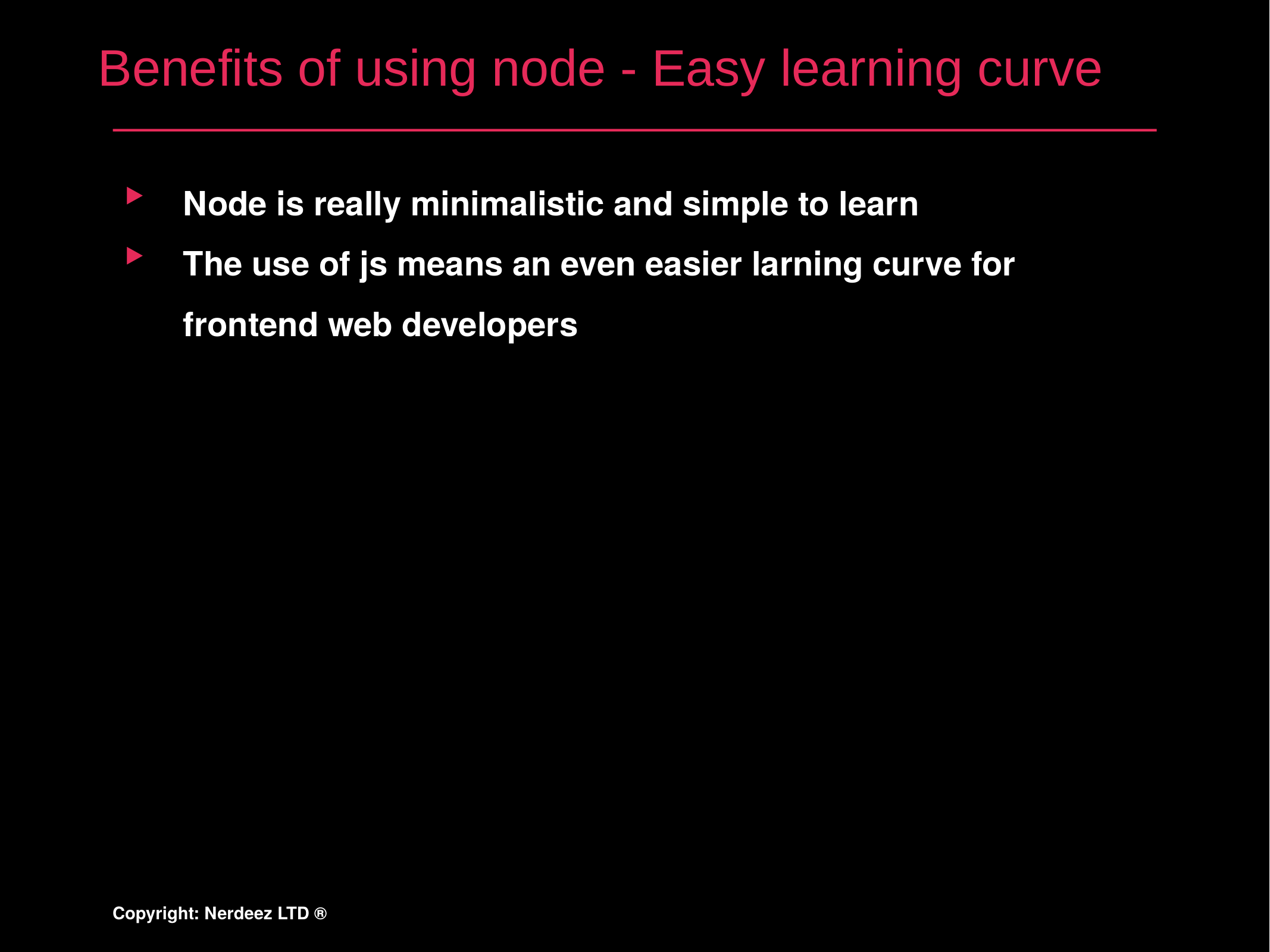

# Benefits of using node - Easy learning curve

Node is really minimalistic and simple to learn
The use of js means an even easier larning curve for frontend web developers

Copyright: Nerdeez LTD ®